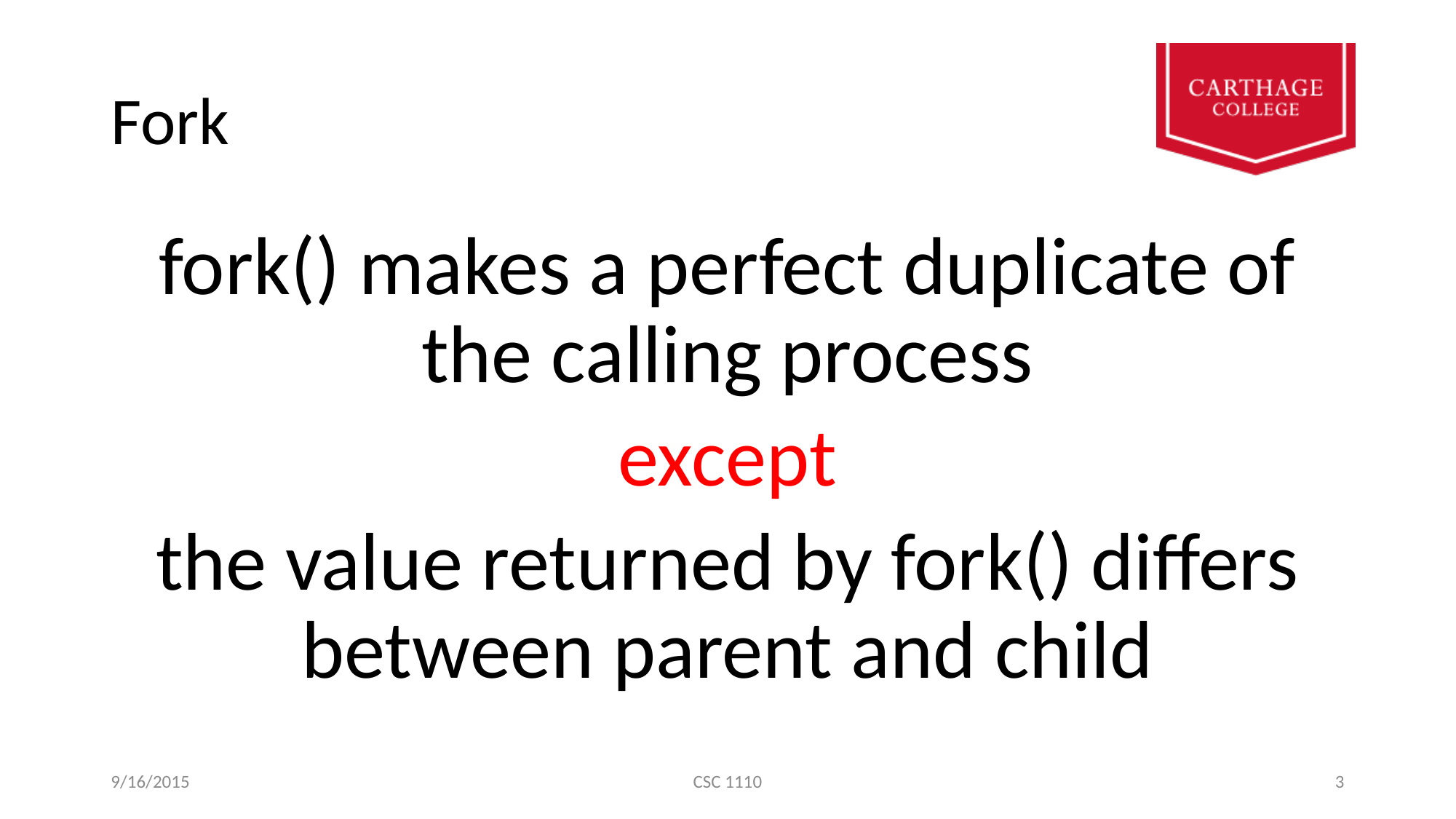

# Fork
fork() makes a perfect duplicate of the calling process
except
the value returned by fork() differs between parent and child
9/16/2015
CSC 1110
3